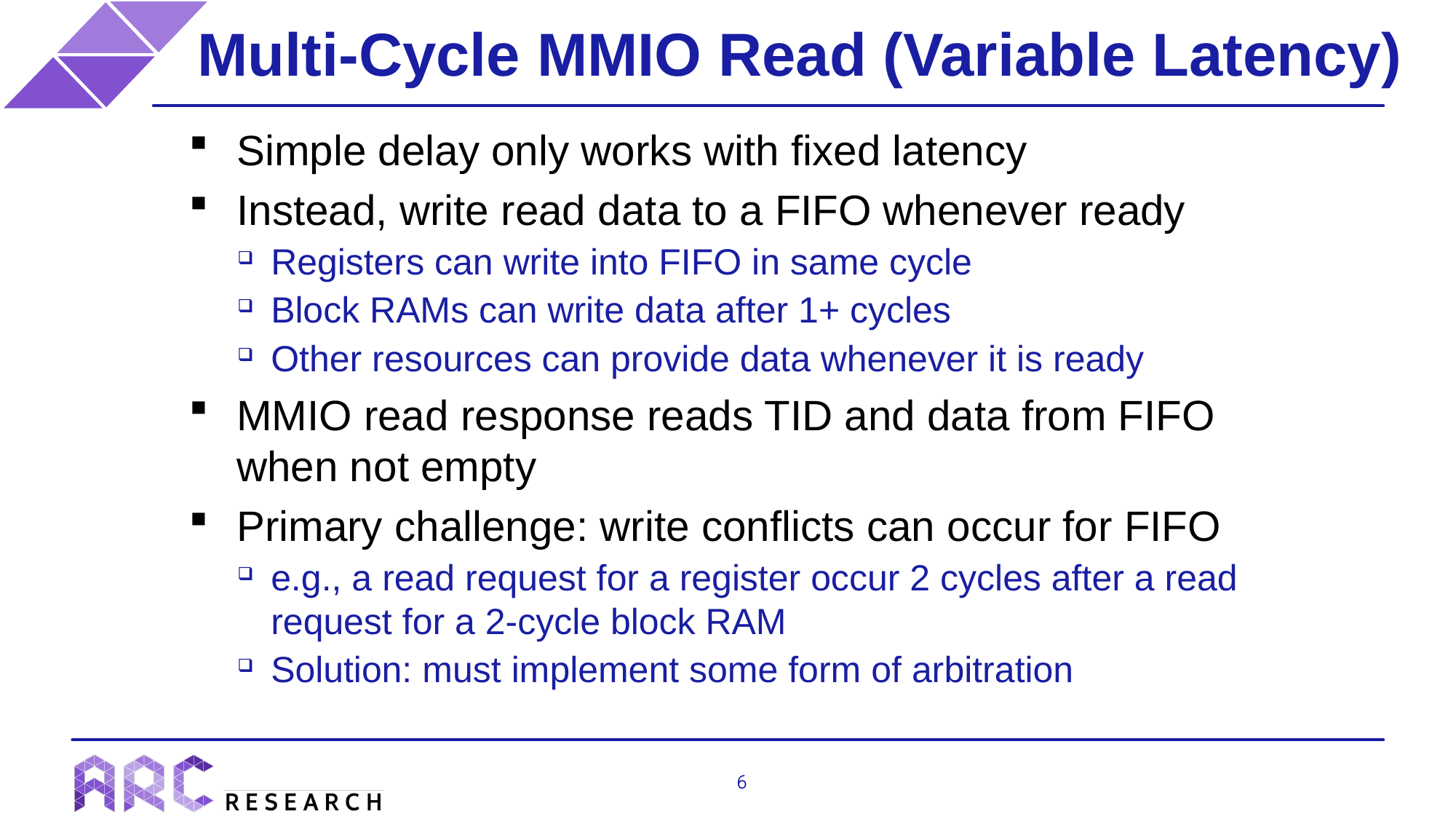

# Multi-Cycle MMIO Read (Variable Latency)
Simple delay only works with fixed latency
Instead, write read data to a FIFO whenever ready
Registers can write into FIFO in same cycle
Block RAMs can write data after 1+ cycles
Other resources can provide data whenever it is ready
MMIO read response reads TID and data from FIFO when not empty
Primary challenge: write conflicts can occur for FIFO
e.g., a read request for a register occur 2 cycles after a read request for a 2-cycle block RAM
Solution: must implement some form of arbitration

6